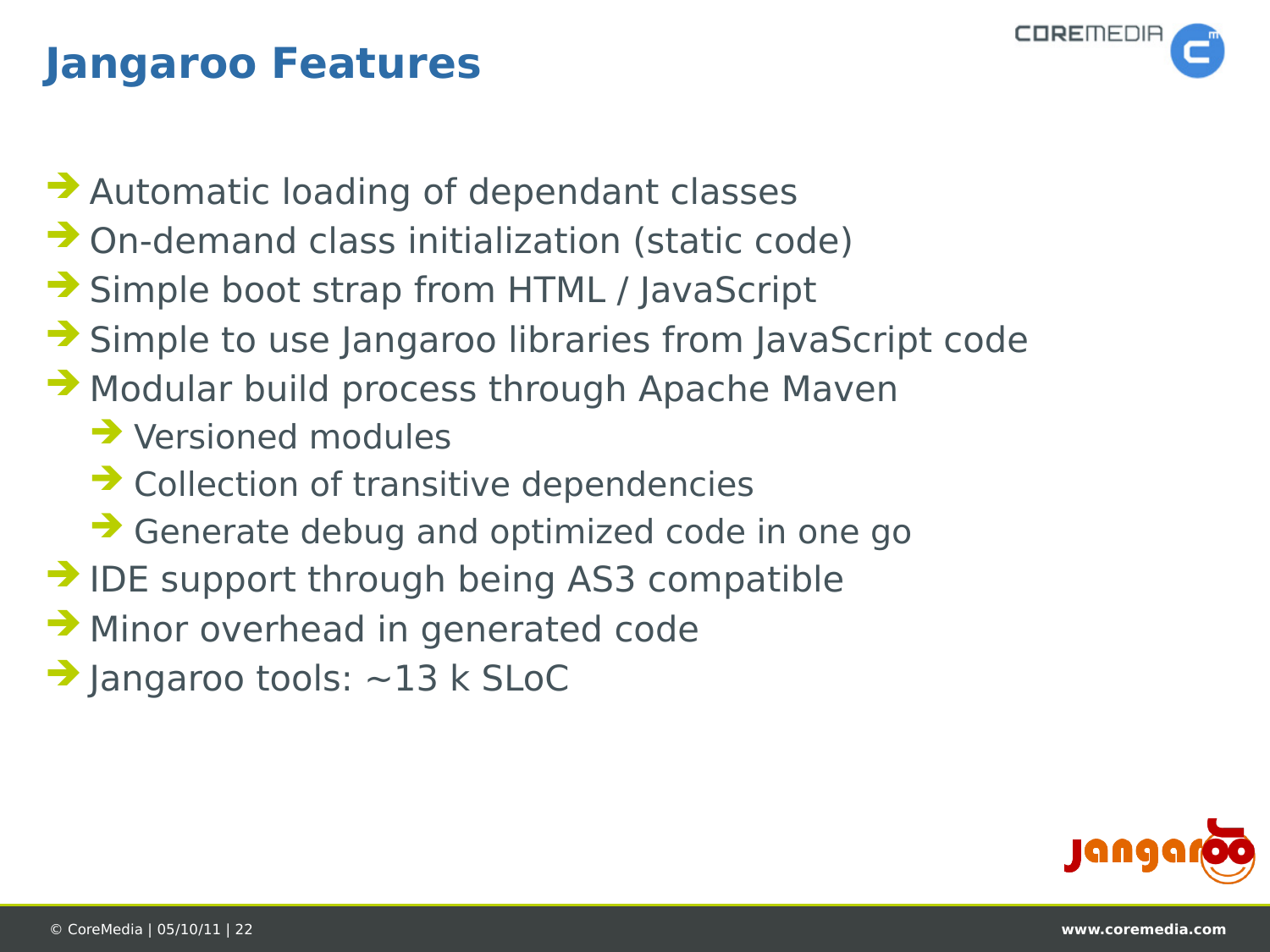

# Jangaroo Features
Automatic loading of dependant classes
On-demand class initialization (static code)
Simple boot strap from HTML / JavaScript
Simple to use Jangaroo libraries from JavaScript code
Modular build process through Apache Maven
Versioned modules
Collection of transitive dependencies
Generate debug and optimized code in one go
IDE support through being AS3 compatible
Minor overhead in generated code
Jangaroo tools: ~13 k SLoC